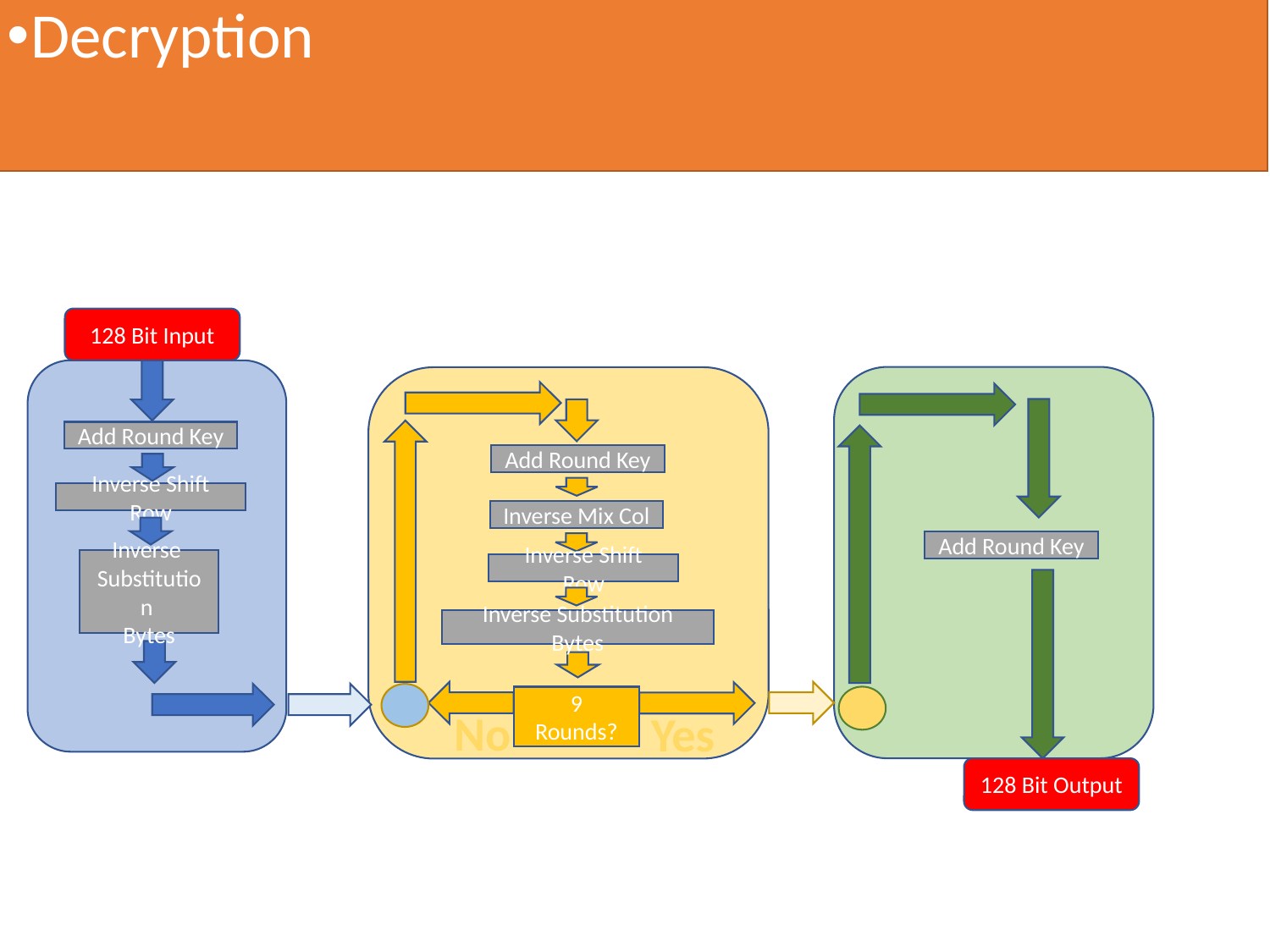

Decryption
128 Bit Input

Add Round Key

Add Round Key

Inverse Shift Row
Inverse Mix Col

Add Round Key

Inverse
Substitution
Bytes
Inverse Shift Row

Inverse Substitution Bytes

9
Rounds?

No
Yes
128 Bit Output